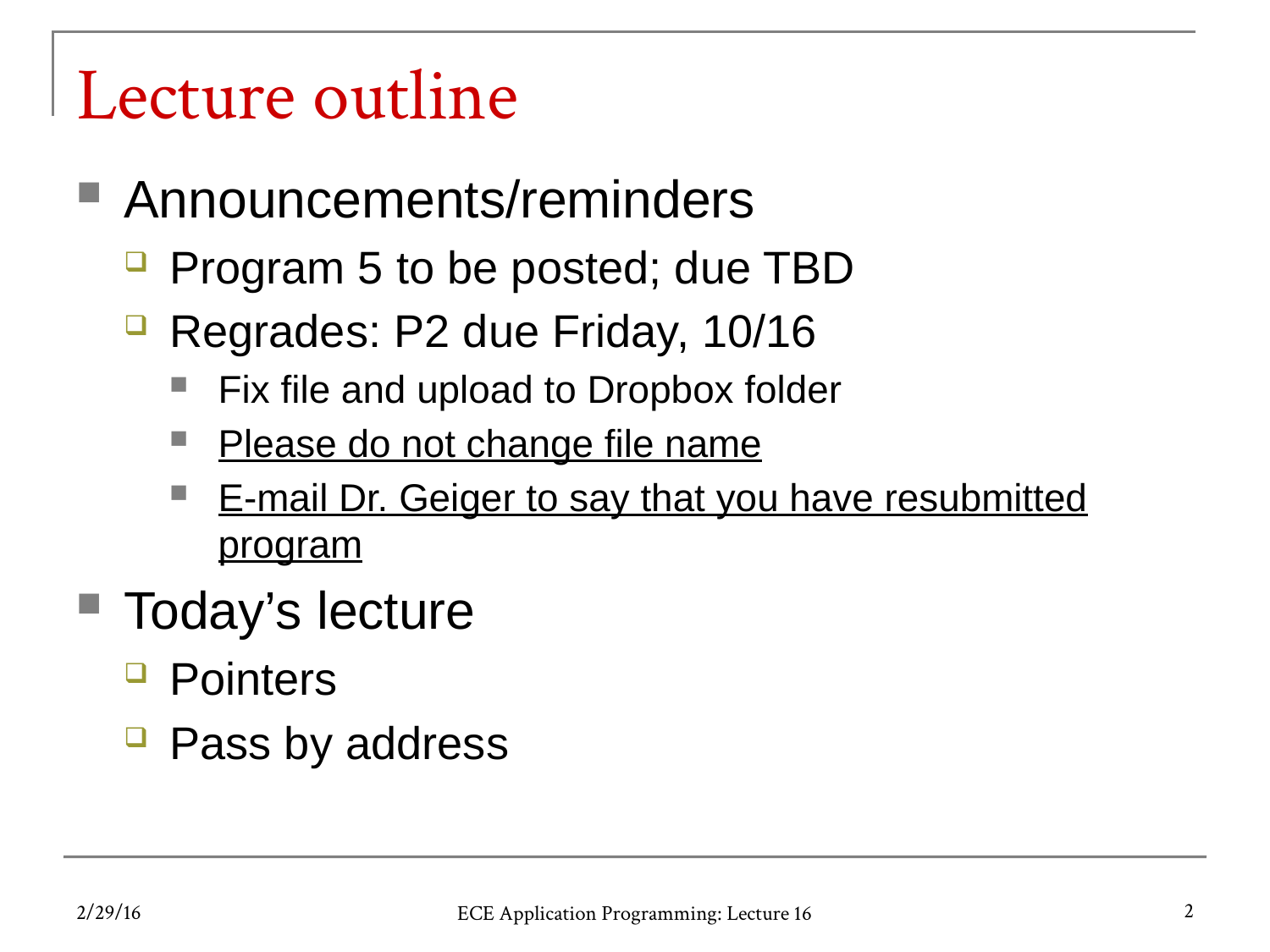

# Lecture outline
Announcements/reminders
Program 5 to be posted; due TBD
Regrades: P2 due Friday, 10/16
Fix file and upload to Dropbox folder
Please do not change file name
E-mail Dr. Geiger to say that you have resubmitted program
Today’s lecture
Pointers
Pass by address
2/29/16
2
ECE Application Programming: Lecture 16